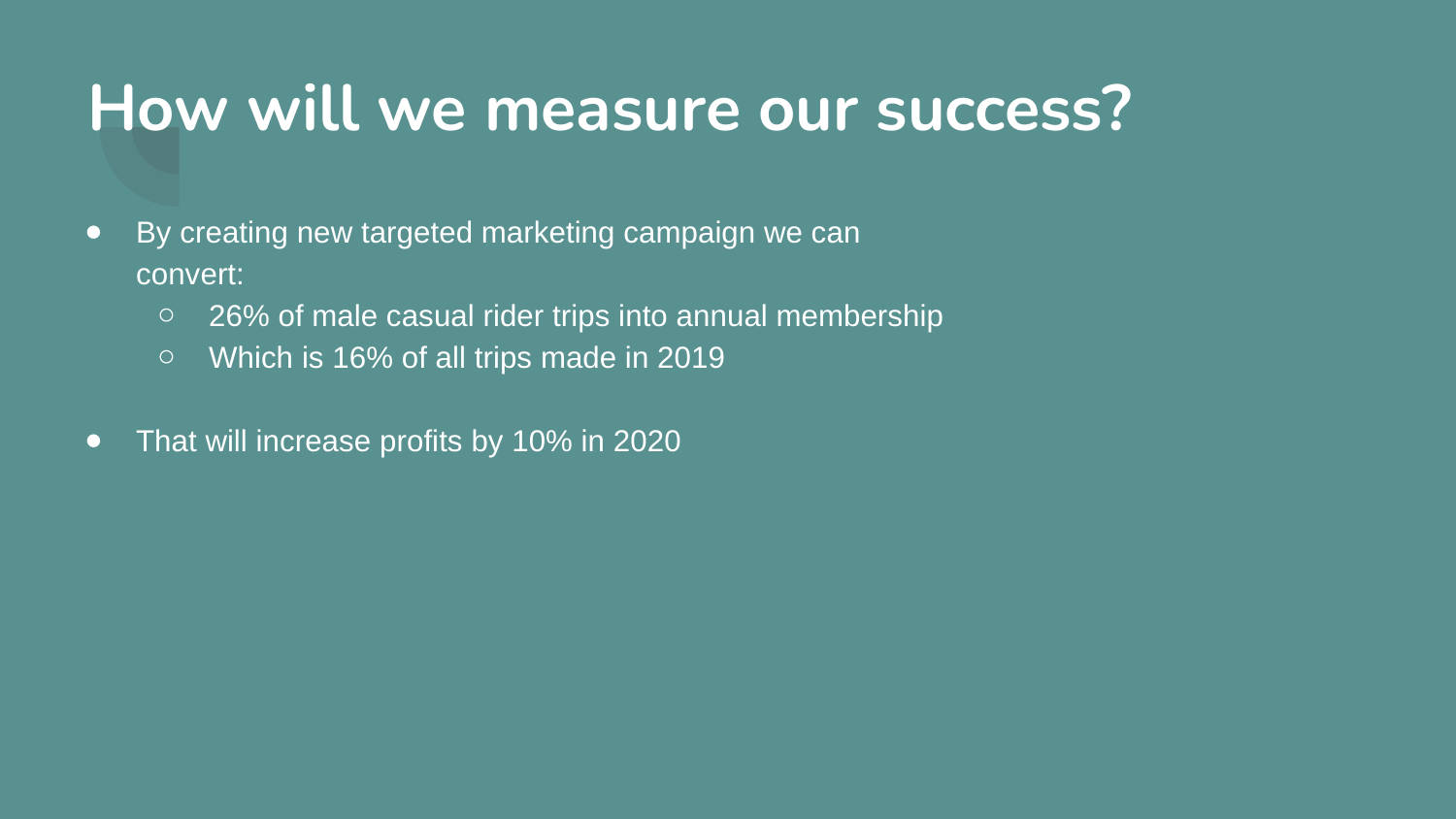

# How will we measure our success?
By creating new targeted marketing campaign we can convert:
26% of male casual rider trips into annual membership
Which is 16% of all trips made in 2019

That will increase profits by 10% in 2020